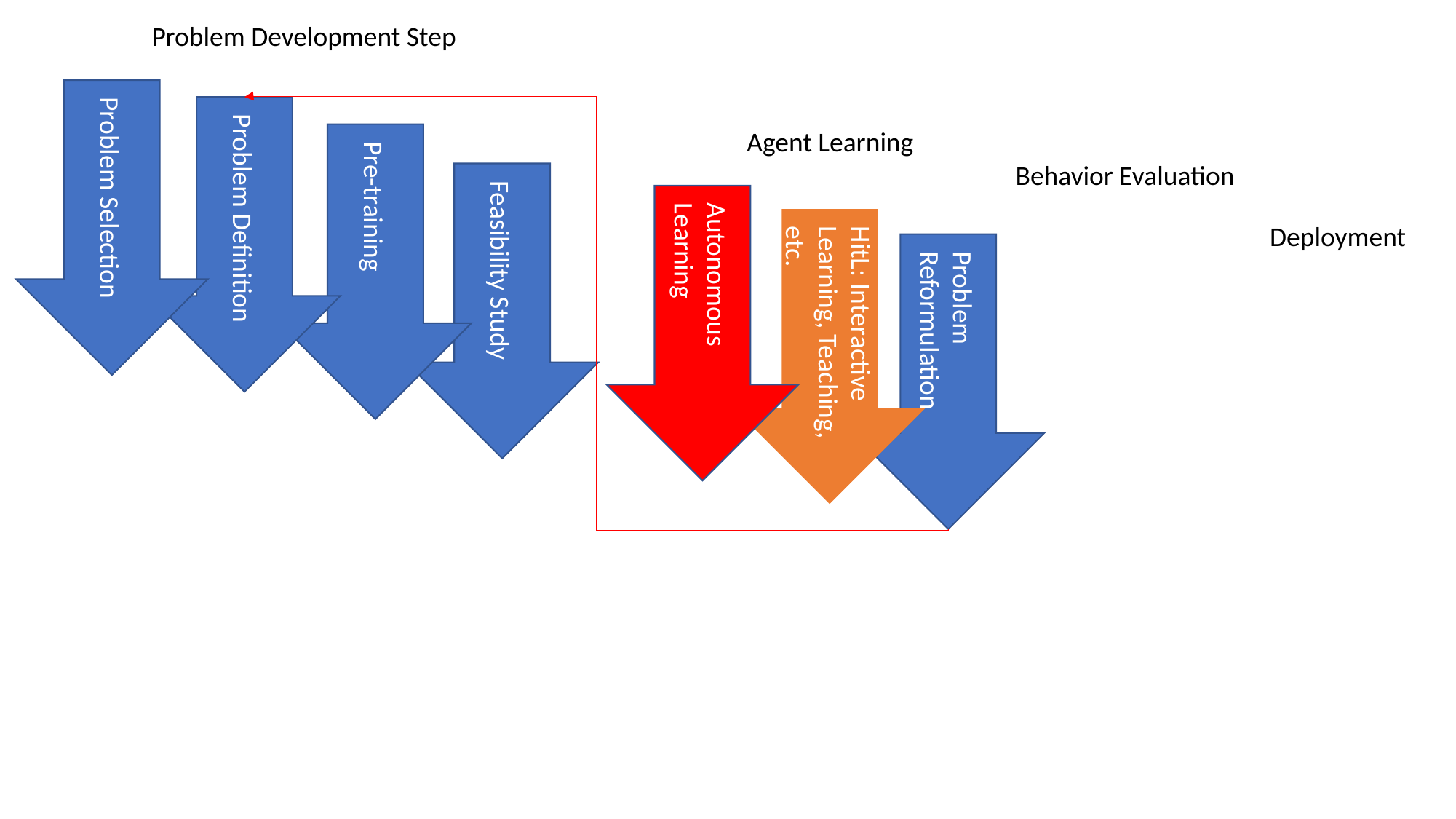

Problem Development Step

Problem Selection

Problem Definition
Agent Learning

Pre-training
Behavior Evaluation

Feasibility Study

Autonomous Learning

HitL: Interactive Learning, Teaching, etc.
Deployment

Problem Reformulation